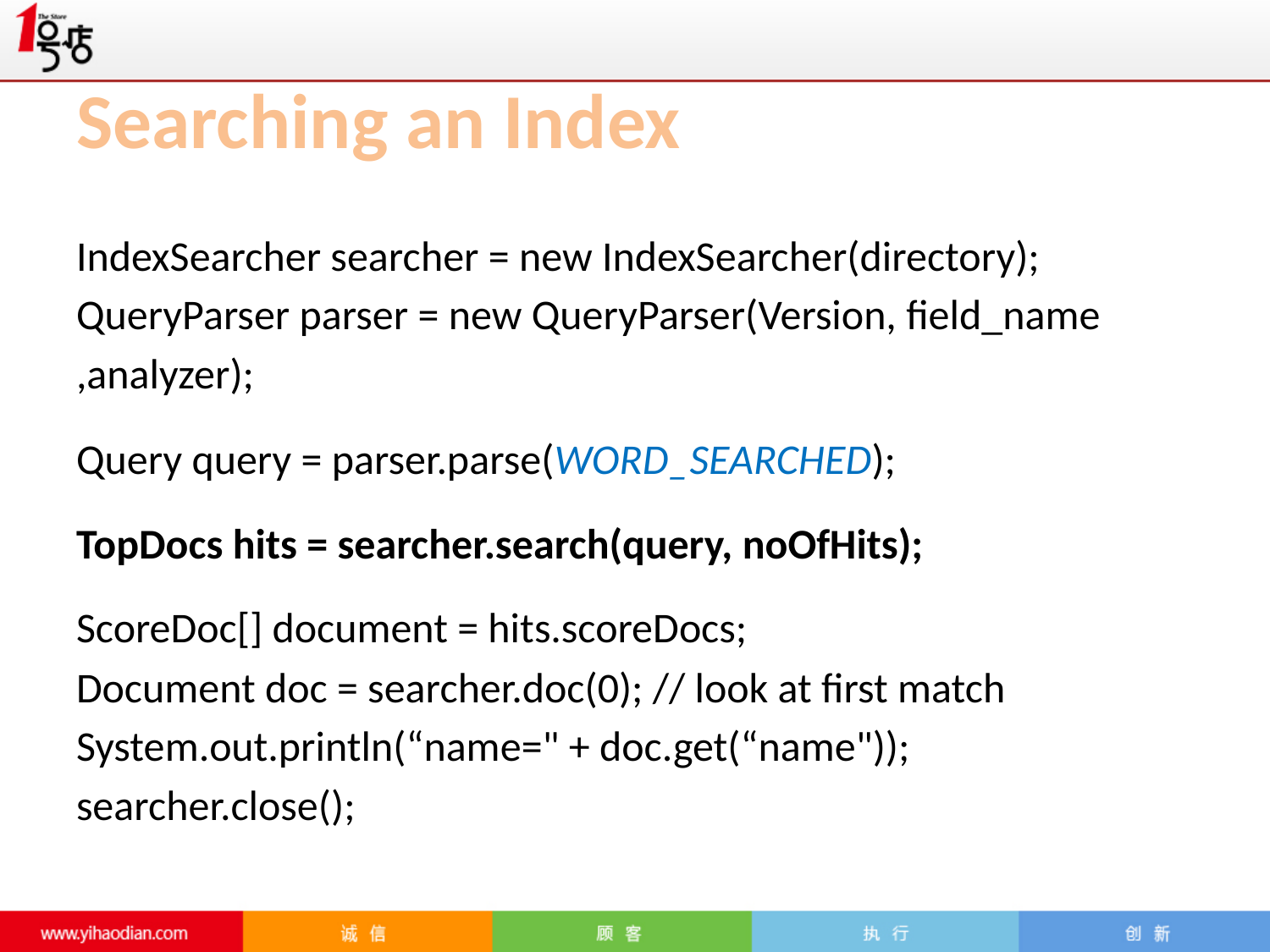

# Searching an Index
IndexSearcher searcher = new IndexSearcher(directory);
QueryParser parser = new QueryParser(Version, field_name
,analyzer);
Query query = parser.parse(WORD_SEARCHED);
TopDocs hits = searcher.search(query, noOfHits);
ScoreDoc[] document = hits.scoreDocs;
Document doc = searcher.doc(0); // look at first match
System.out.println(“name=" + doc.get(“name"));
searcher.close();